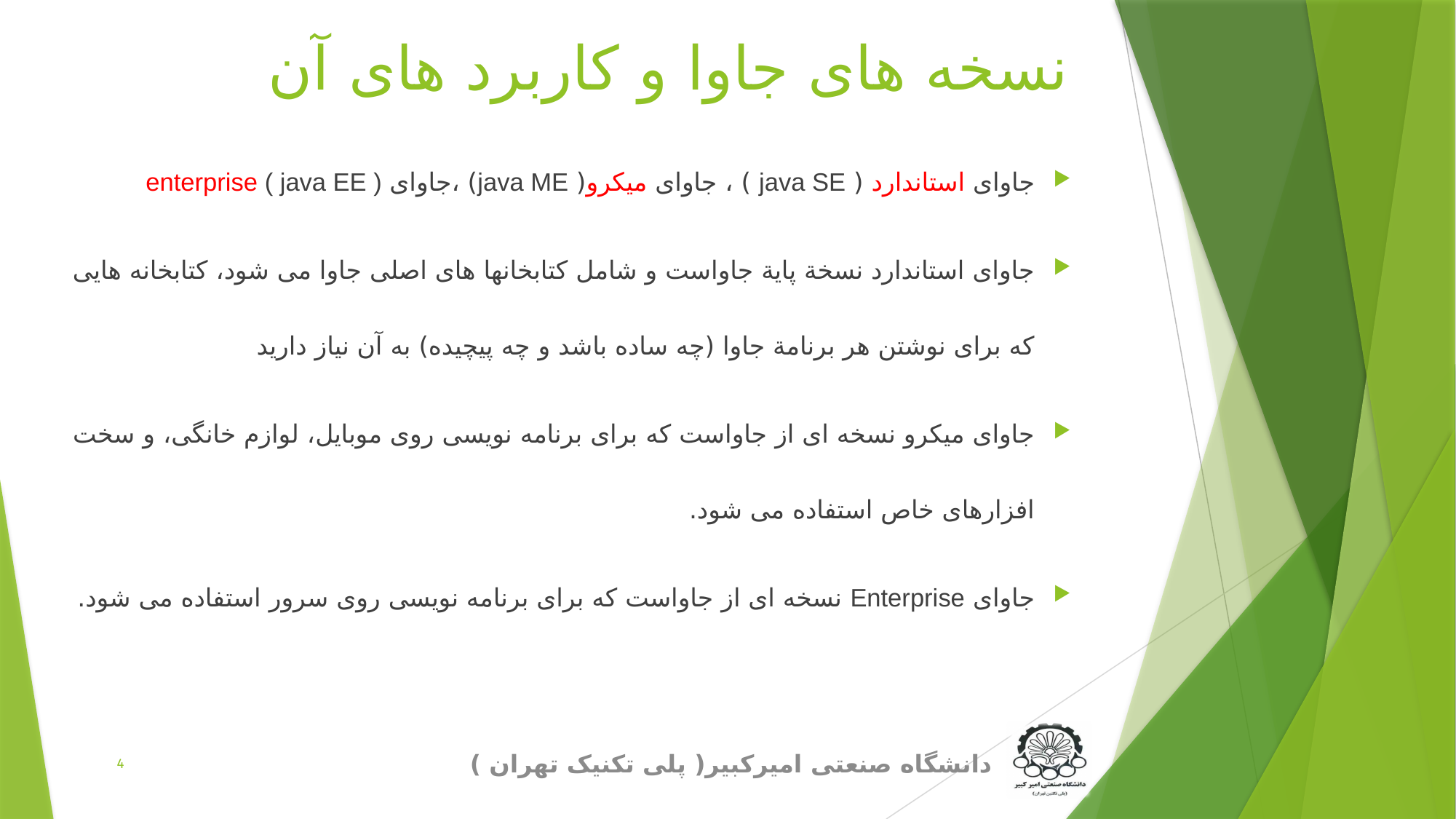

# نسخه های جاوا و کاربرد های آن
جاوای استاندارد ( java SE ) ، جاوای میکرو( java ME) ،جاوای enterprise ( java EE )
جاوای استاندارد نسخة پایة جاواست و شامل کتابخانها های اصلی جاوا می شود، کتابخانه هایی که برای نوشتن هر برنامة جاوا (چه ساده باشد و چه پیچیده) به آن نیاز دارید
جاوای میکرو نسخه ای از جاواست که برای برنامه نویسی روی موبایل، لوازم خانگی، و سخت افزارهای خاص استفاده می شود.
جاوای Enterprise نسخه ای از جاواست که برای برنامه نویسی روی سرور استفاده می شود.
4
دانشگاه صنعتی امیرکبیر( پلی تکنیک تهران )